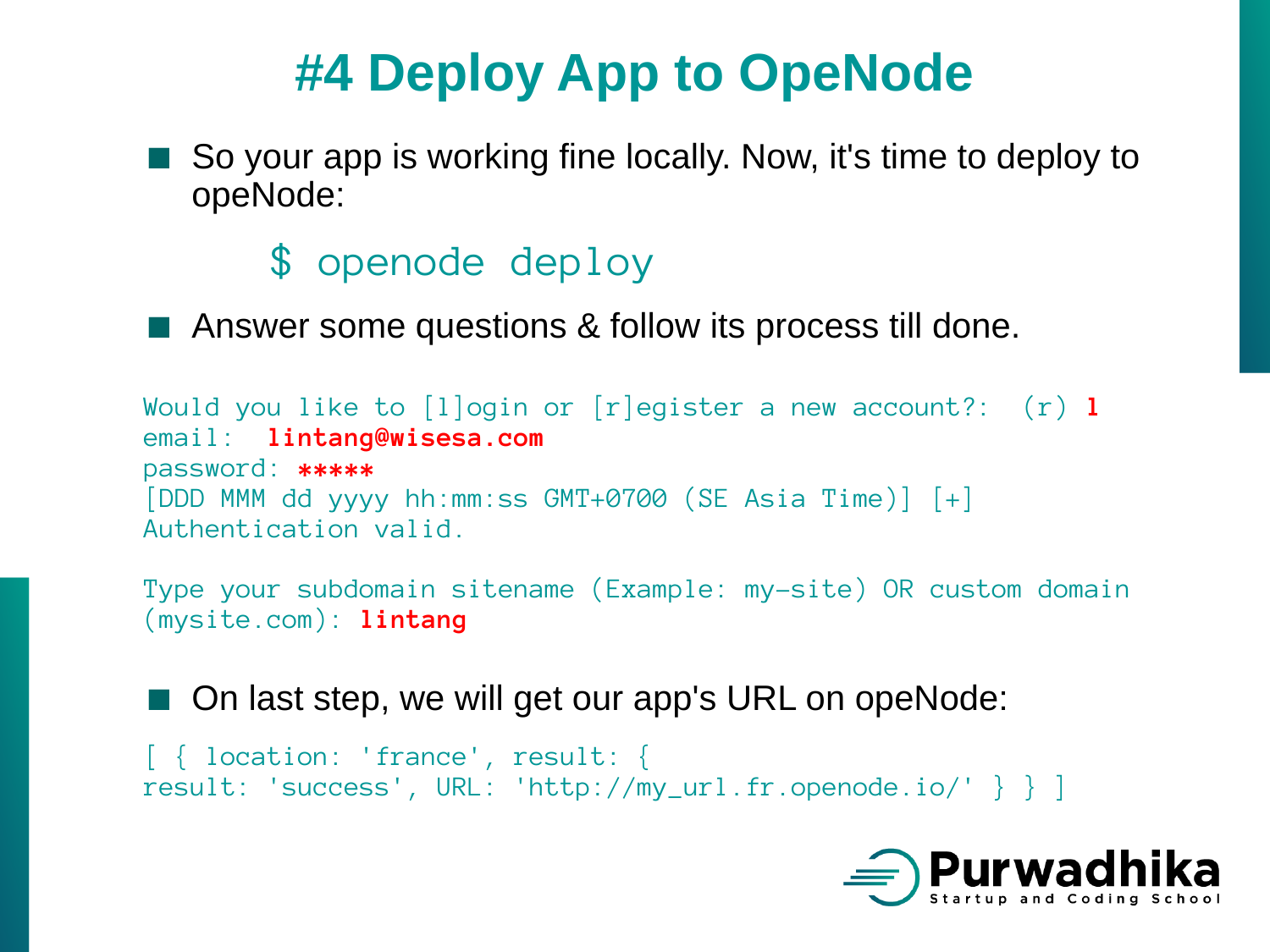

#4 Deploy App to OpeNode
So your app is working fine locally. Now, it's time to deploy to opeNode:

	$ openode deploy

Answer some questions & follow its process till done.

Would you like to [l]ogin or [r]egister a new account?:  (r) l
email:  lintang@wisesa.com
password: *****
[DDD MMM dd yyyy hh:mm:ss GMT+0700 (SE Asia Time)] [+] Authentication valid.

Type your subdomain sitename (Example: my-site) OR custom domain (mysite.com): lintang

On last step, we will get our app's URL on opeNode:

[ { location: 'france', result: {
result: 'success', URL: 'http://my_url.fr.openode.io/' } } ]